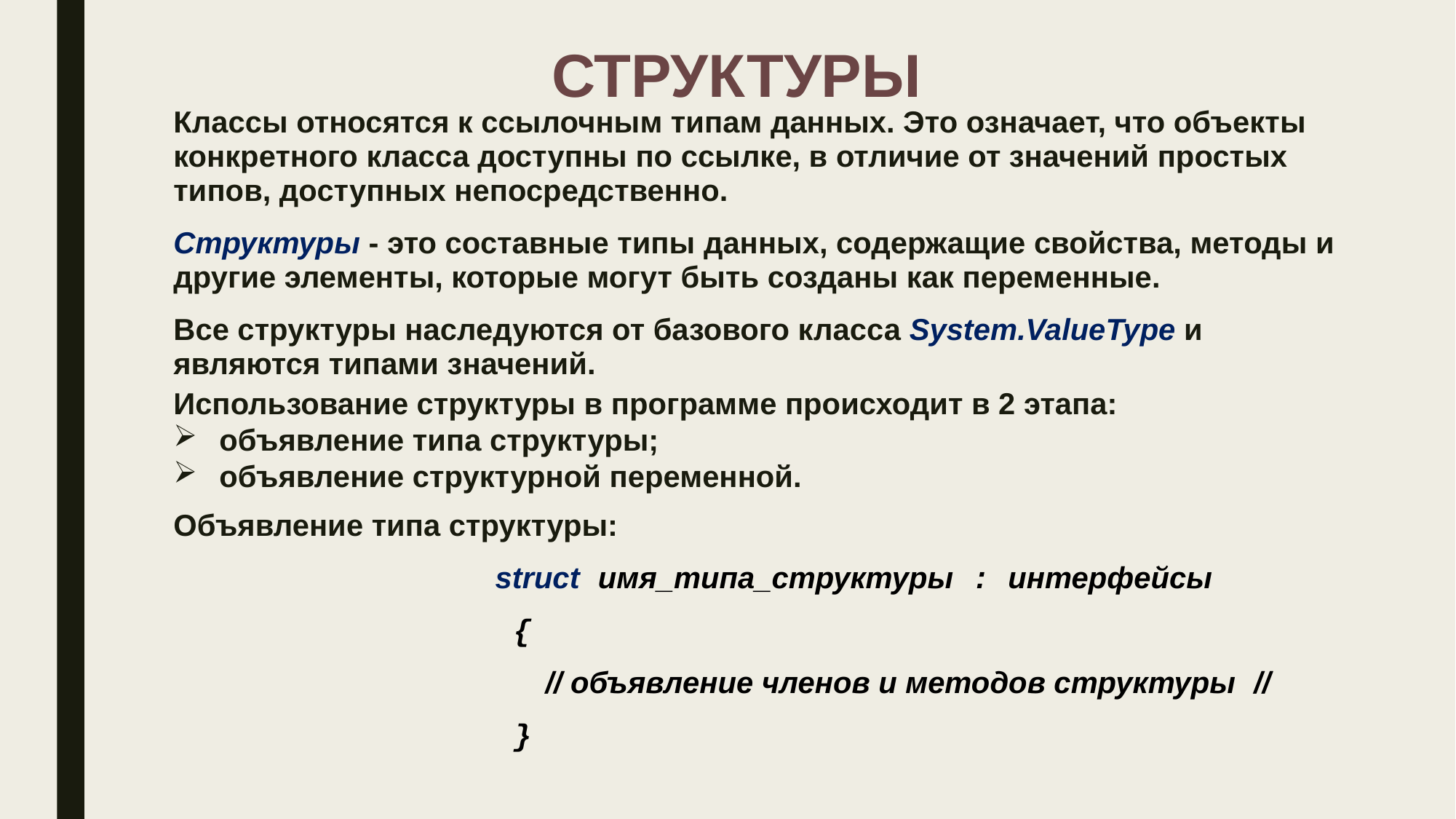

# СТРУКТУРЫ
Классы относятся к ссылочным типам данных. Это означает, что объекты конкретного класса доступны по ссылке, в отличие от значений простых типов, доступных непосредственно.
Структуры - это составные типы данных, содержащие свойства, методы и другие элементы, которые могут быть созданы как переменные.
Все структуры наследуются от базового класса System.ValueType и являются типами значений.
Использование структуры в программе происходит в 2 этапа:
объявление типа структуры;
объявление структурной переменной.
Объявление типа структуры:
struct имя_типа_структуры : интерфейсы
 {
      // объявление членов и методов структуры //
 }